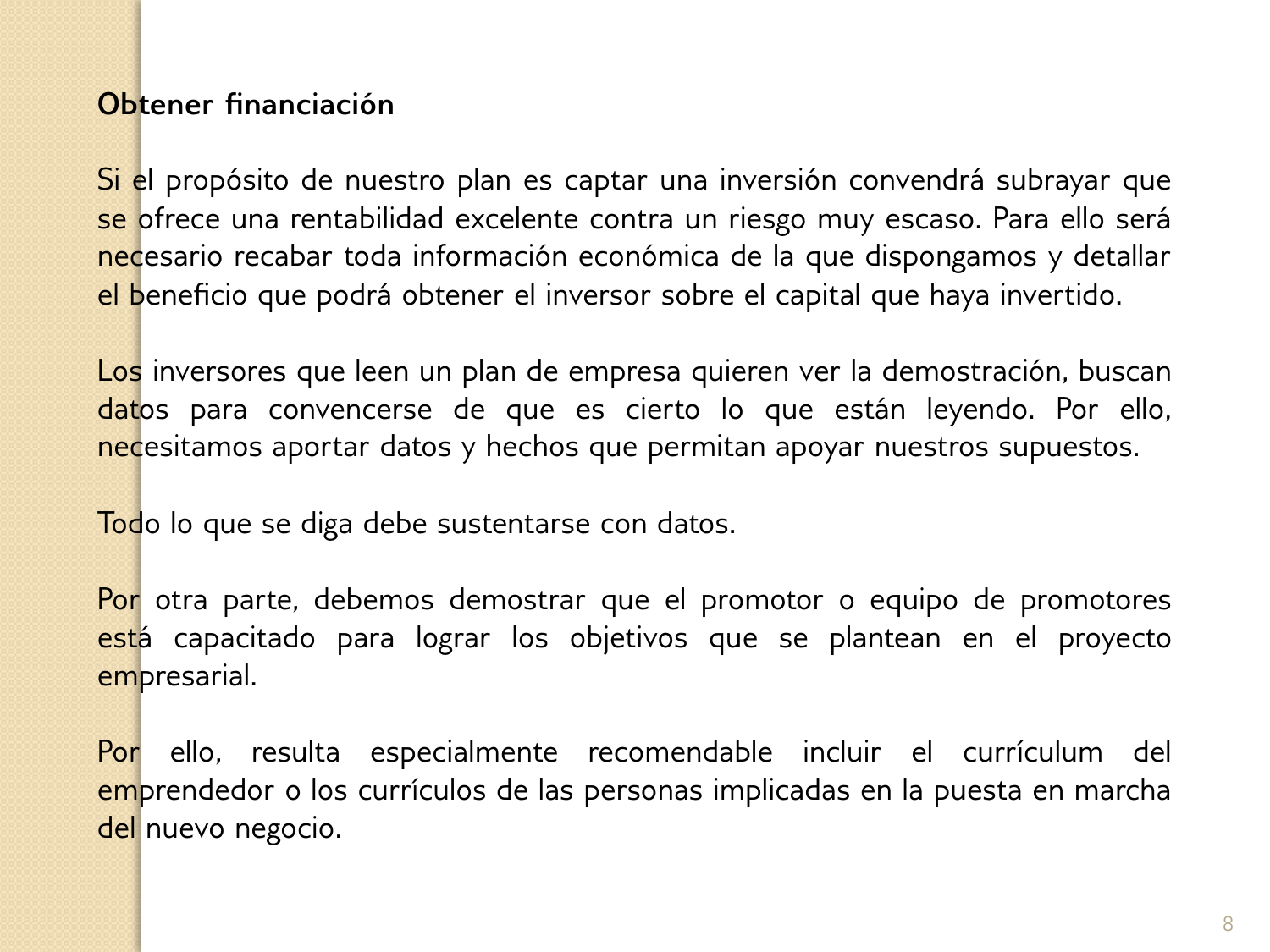

Obtener financiación

Si el propósito de nuestro plan es captar una inversión convendrá subrayar que se ofrece una rentabilidad excelente contra un riesgo muy escaso. Para ello será necesario recabar toda información económica de la que dispongamos y detallar el beneficio que podrá obtener el inversor sobre el capital que haya invertido.

Los inversores que leen un plan de empresa quieren ver la demostración, buscan datos para convencerse de que es cierto lo que están leyendo. Por ello, necesitamos aportar datos y hechos que permitan apoyar nuestros supuestos.

Todo lo que se diga debe sustentarse con datos.

Por otra parte, debemos demostrar que el promotor o equipo de promotores está capacitado para lograr los objetivos que se plantean en el proyecto empresarial.

Por ello, resulta especialmente recomendable incluir el currículum del emprendedor o los currículos de las personas implicadas en la puesta en marcha del nuevo negocio.

8